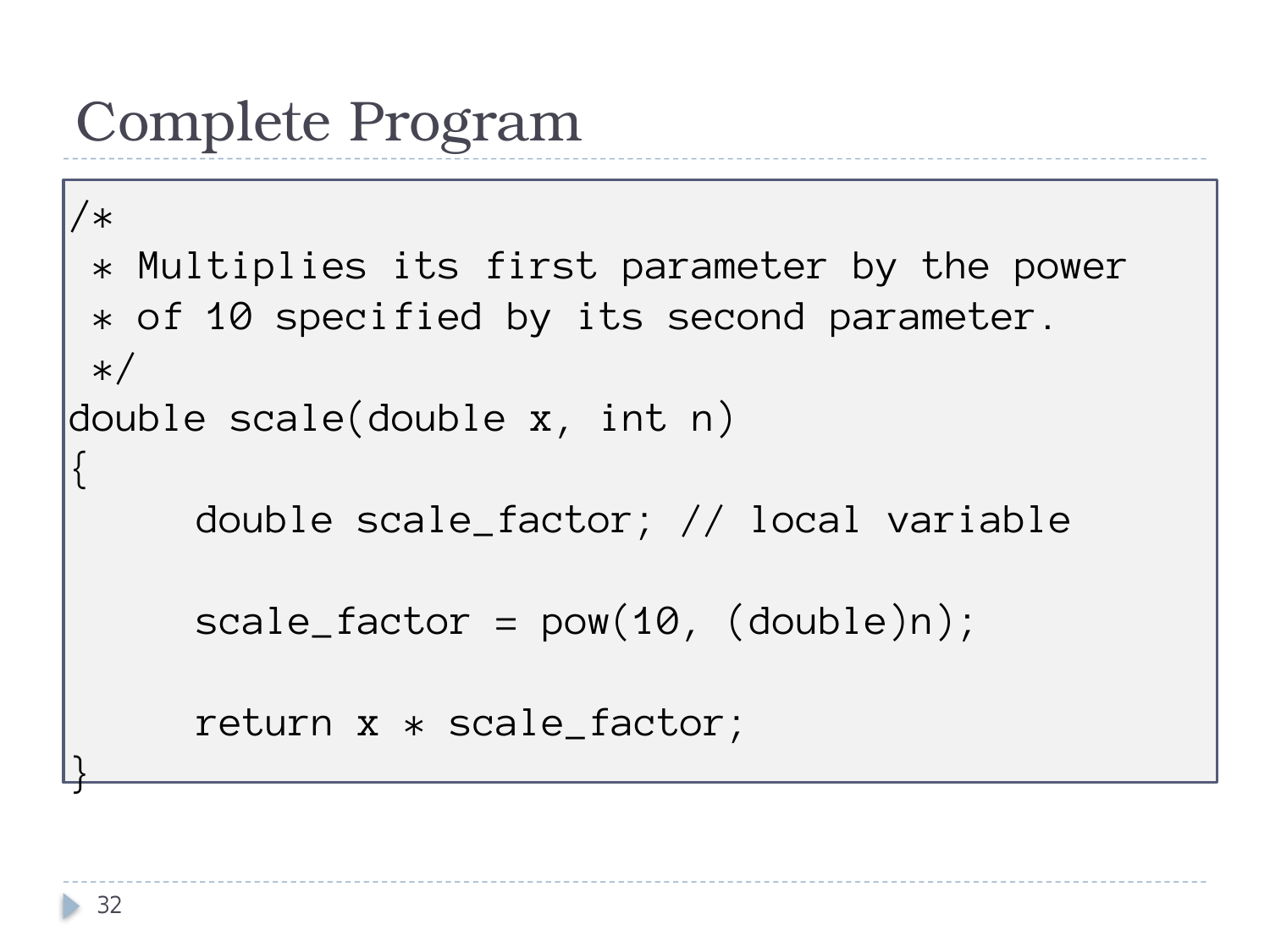

# Complete Program
/*
 * Multiplies its first parameter by the power
 * of 10 specified by its second parameter.
 */
double scale(double x, int n)
{
	double scale_factor; // local variable

	scale_factor = pow(10, (double)n);

	return x * scale_factor;
}

32